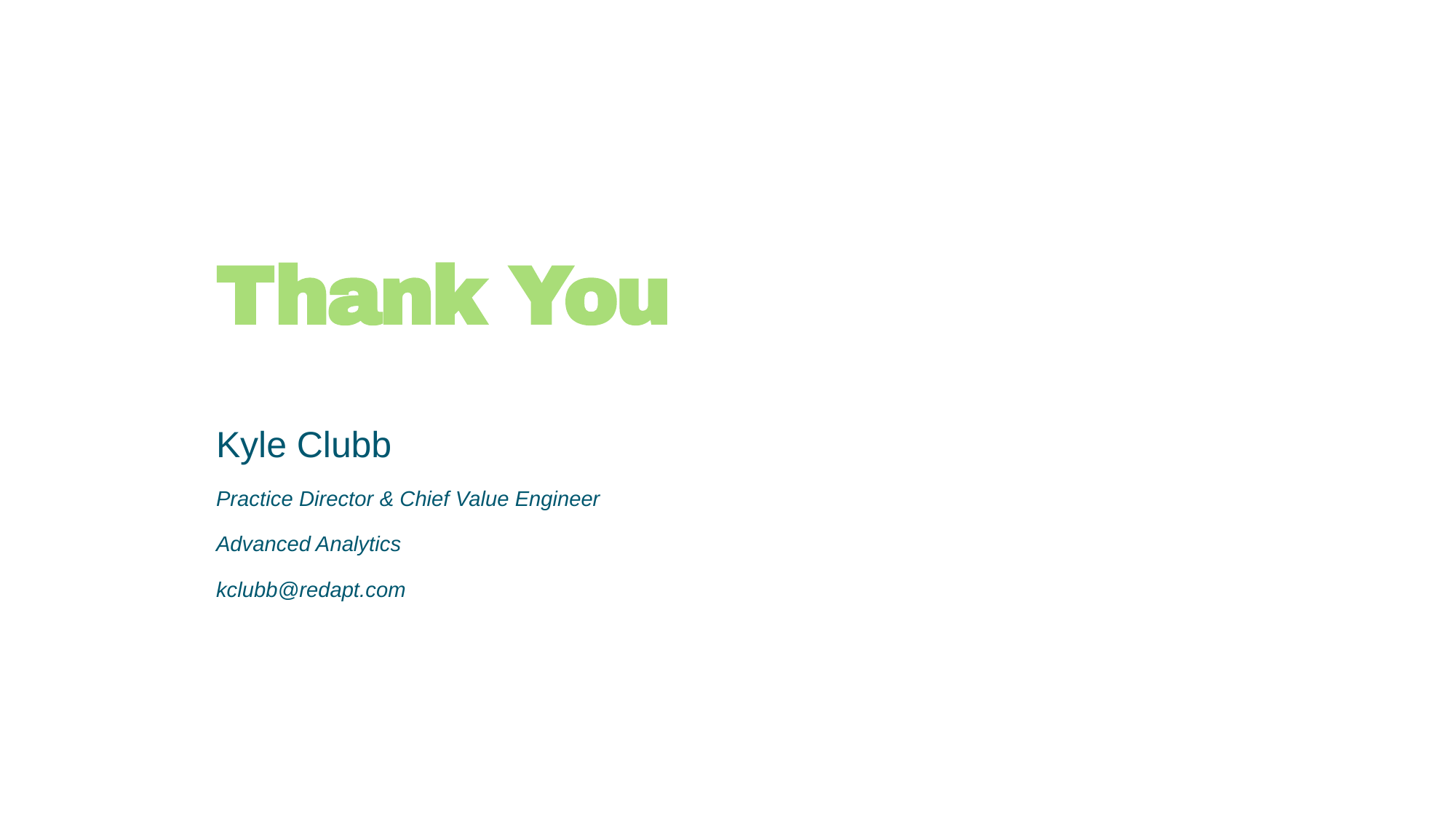

# Thank You
Kyle Clubb
Practice Director & Chief Value Engineer
Advanced Analytics
kclubb@redapt.com